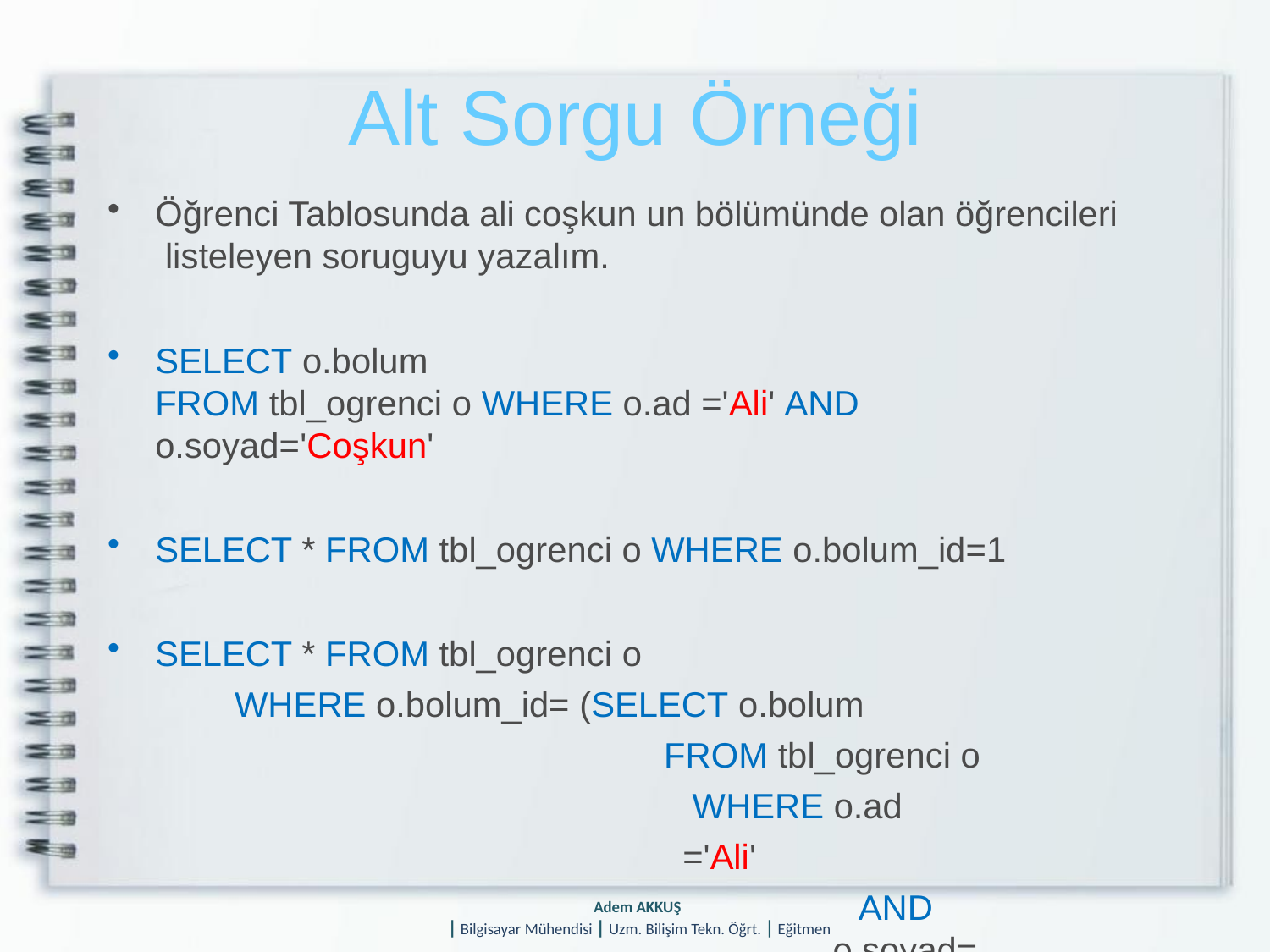

# Alt Sorgu Örneği
Öğrenci Tablosunda ali coşkun un bölümünde olan öğrencileri  listeleyen soruguyu yazalım.

SELECT o.bolum
FROM tbl_ogrenci o WHERE o.ad ='Ali' AND o.soyad='Coşkun'

SELECT * FROM tbl_ogrenci o WHERE o.bolum_id=1

SELECT * FROM tbl_ogrenci o
WHERE o.bolum_id= (SELECT o.bolum
FROM tbl_ogrenci o  WHERE o.ad ='Ali'
AND o.soyad='Coşkun'
)
Adem AKKUŞ
| Bilgisayar Mühendisi | Uzm. Bilişim Tekn. Öğrt. | Eğitmen